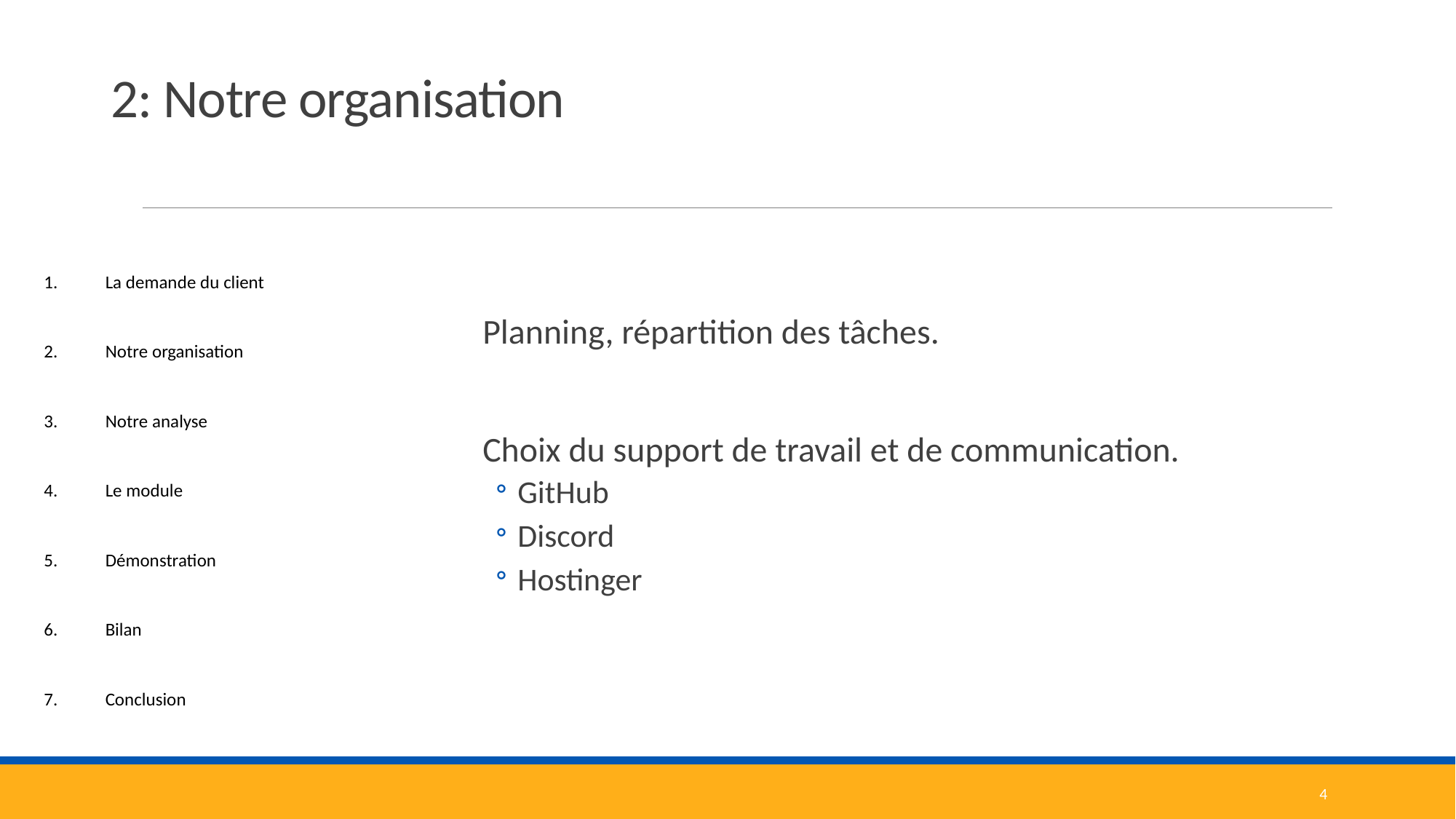

# 2: Notre organisation

Planning, répartition des tâches.

Choix du support de travail et de communication.
GitHub
Discord
Hostinger

La demande du client

Notre organisation

Notre analyse

Le module

Démonstration

Bilan

Conclusion
4